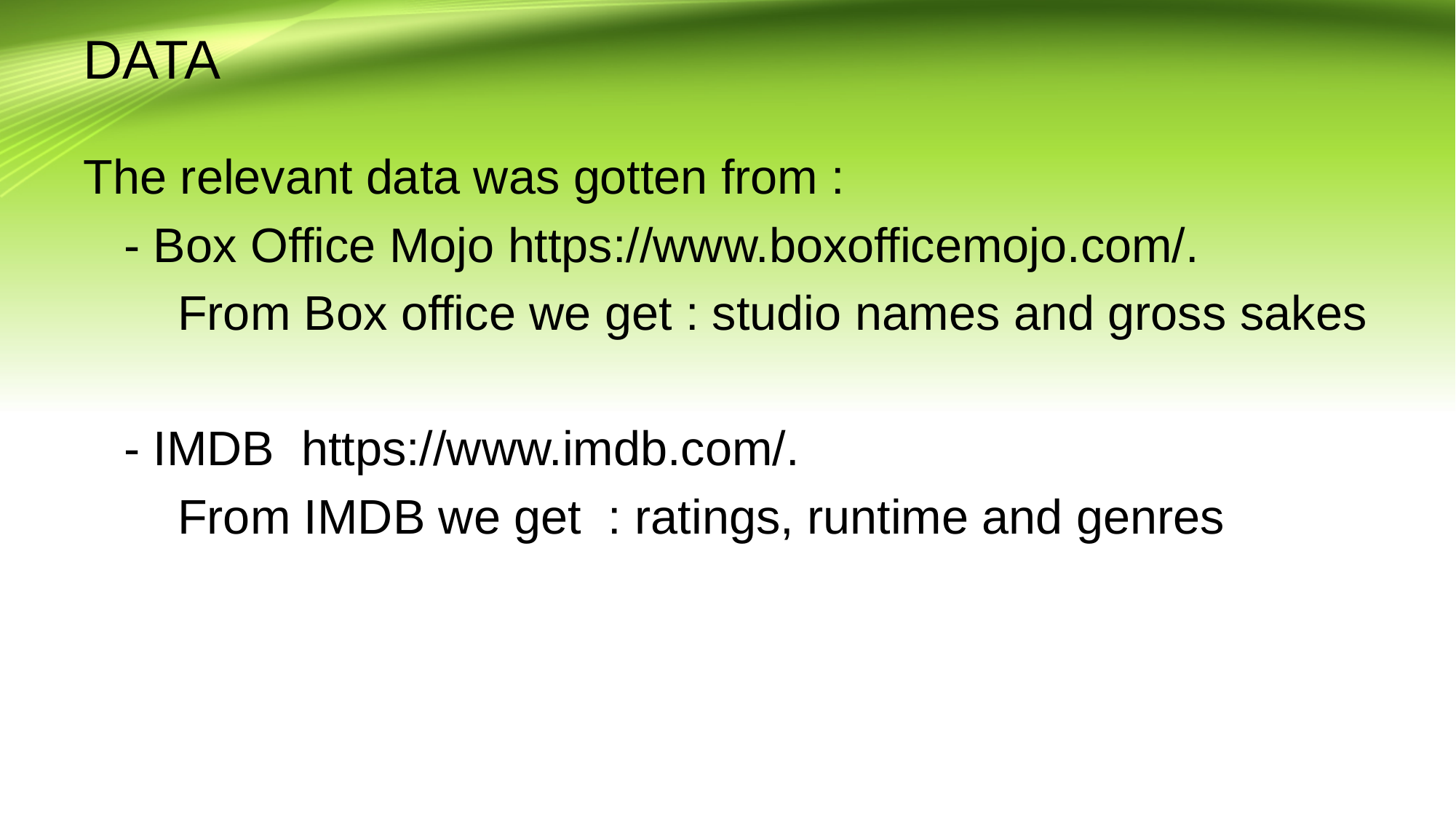

# DATA
The relevant data was gotten from :
   - Box Office Mojo https://www.boxofficemojo.com/.
       From Box office we get : studio names and gross sakes

   - IMDB  https://www.imdb.com/.
       From IMDB we get  : ratings, runtime and genres